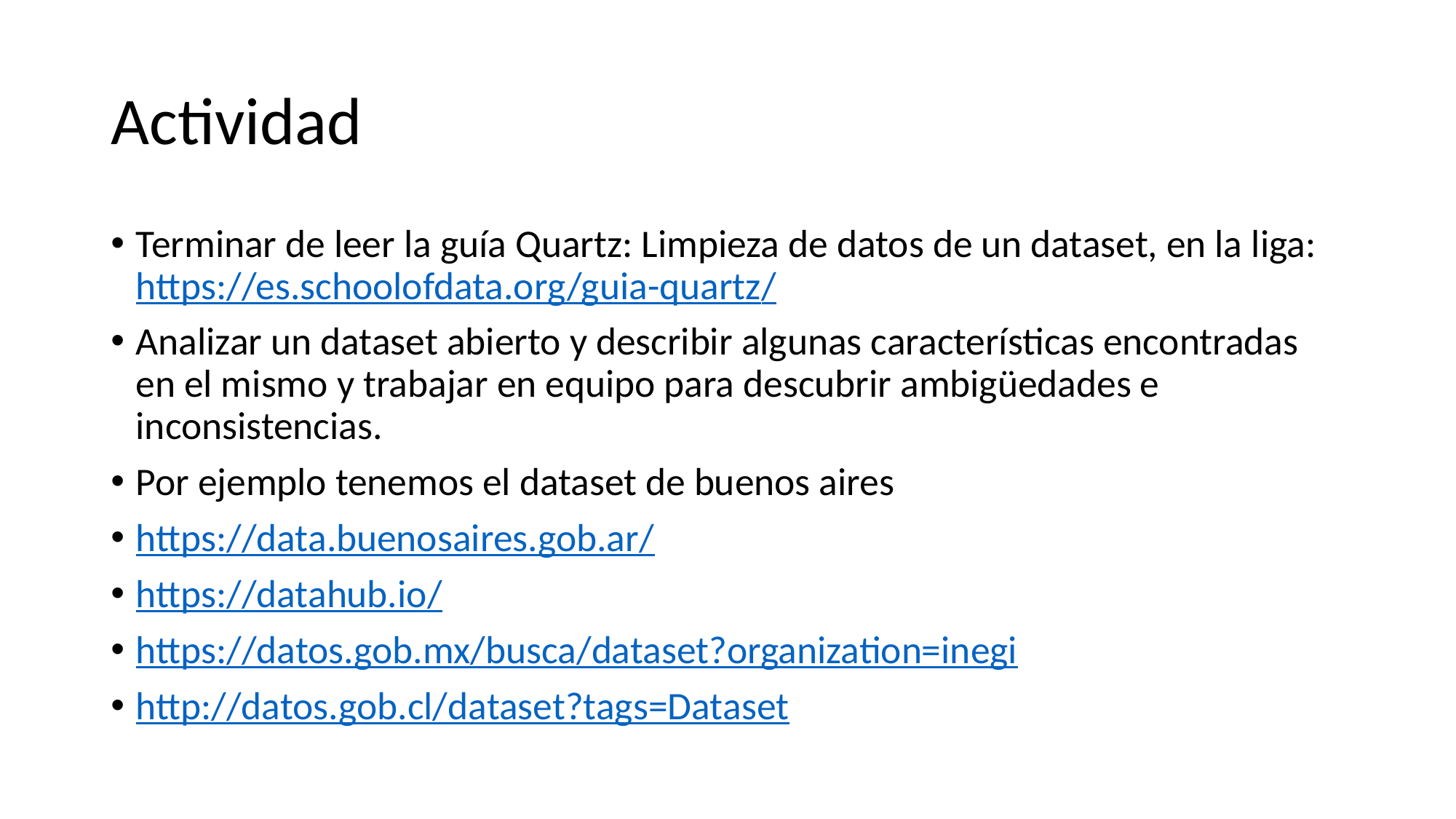

# Actividad
Terminar de leer la guía Quartz: Limpieza de datos de un dataset, en la liga: https://es.schoolofdata.org/guia-quartz/
Analizar un dataset abierto y describir algunas características encontradas en el mismo y trabajar en equipo para descubrir ambigüedades e inconsistencias.
Por ejemplo tenemos el dataset de buenos aires
https://data.buenosaires.gob.ar/
https://datahub.io/
https://datos.gob.mx/busca/dataset?organization=inegi
http://datos.gob.cl/dataset?tags=Dataset